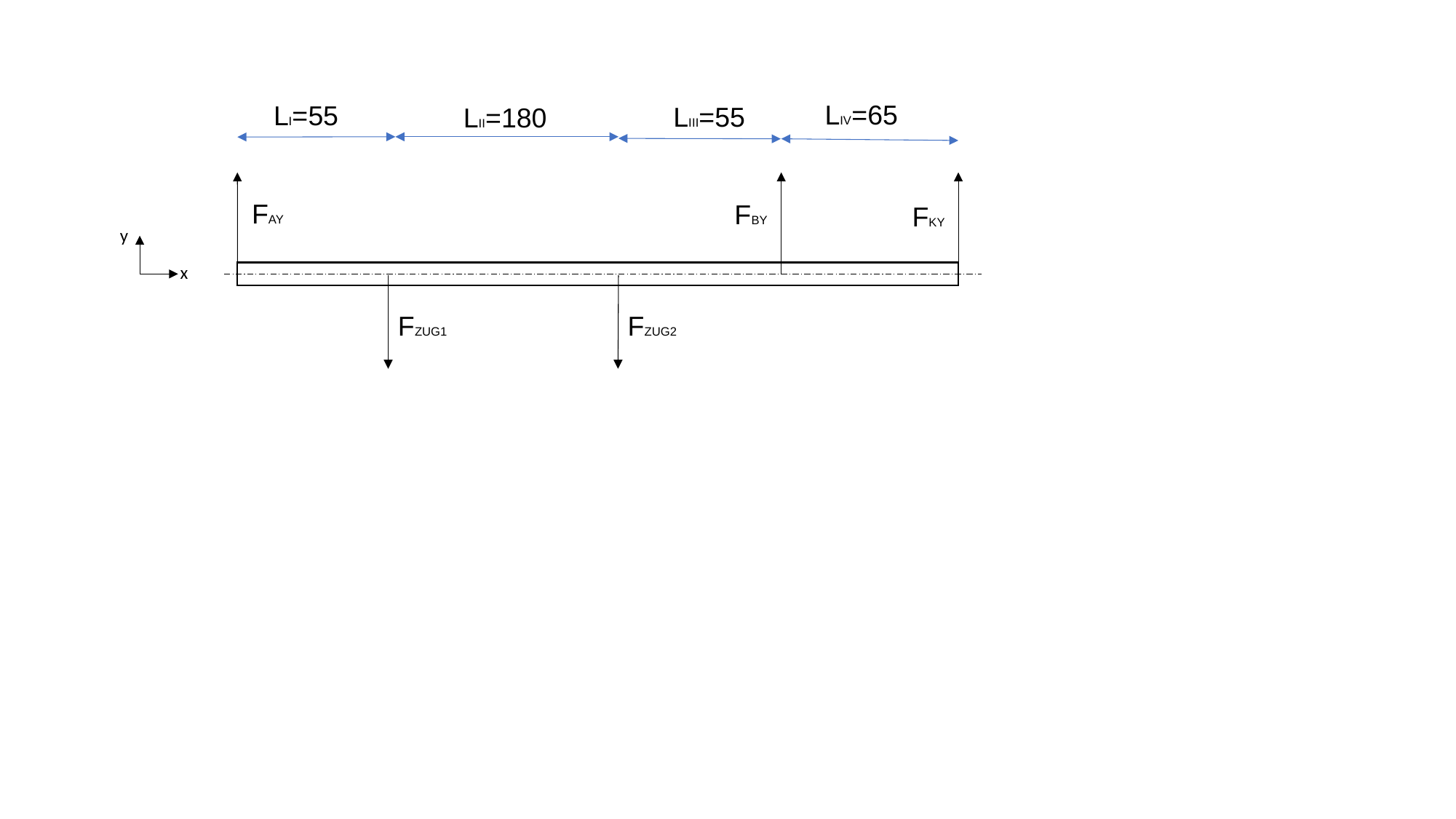

LIV=65
LI=55
LIII=55
LII=180
FAY
FBY
FKY
y
x

FZUG1
FZUG2